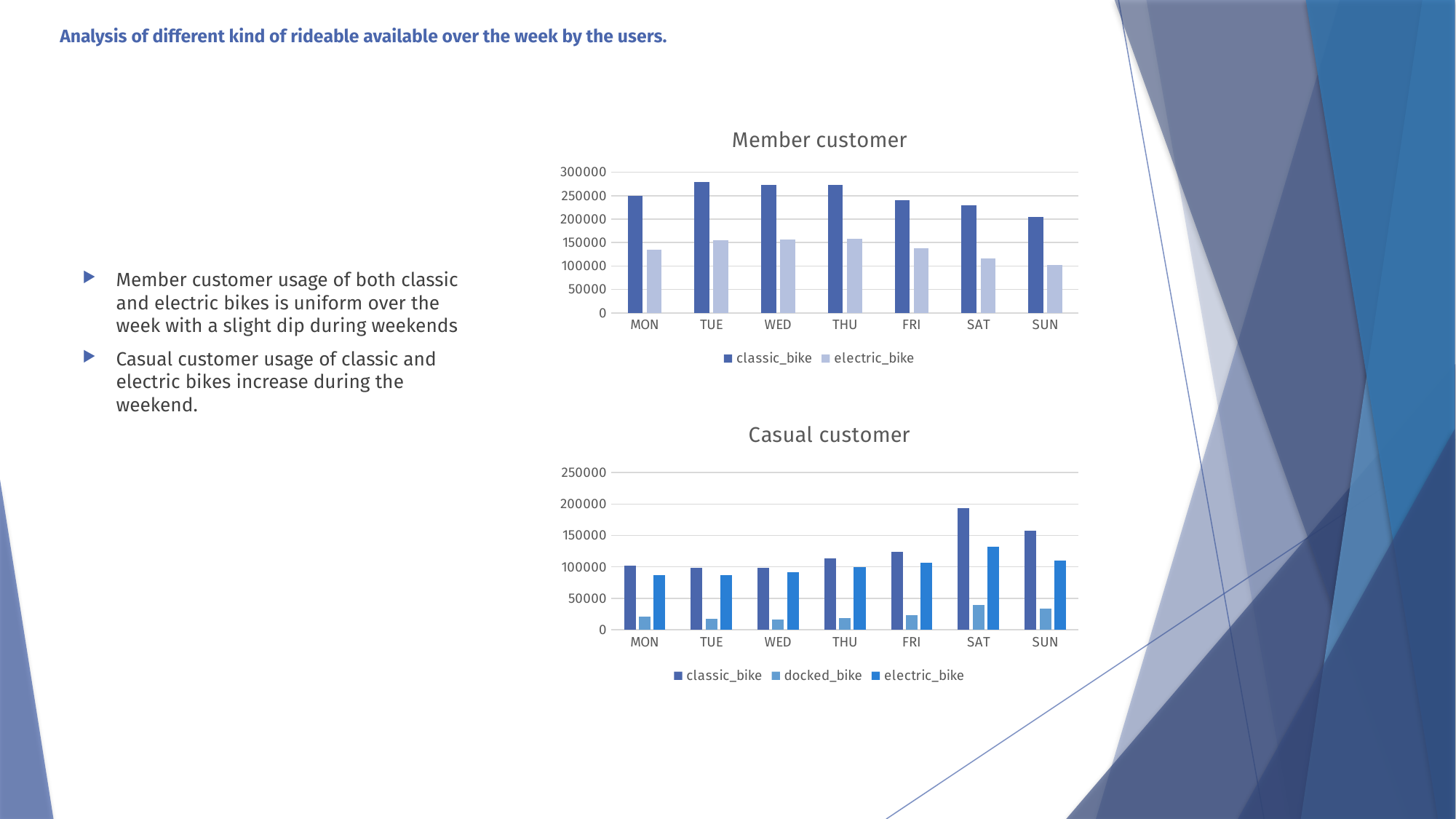

# Analysis of different kind of rideable available over the week by the users.

### Chart: Member customer

| Category | classic_bike | electric_bike |
|---|---|---|
| MON | 249430.0 | 135416.0 |
| TUE | 278836.0 | 154211.0 |
| WED | 273717.0 | 157195.0 |
| THU | 272957.0 | 158325.0 |
| FRI | 240175.0 | 137960.0 |
| SAT | 229196.0 | 115862.0 |
| SUN | 204632.0 | 102155.0 |
Member customer usage of both classic and electric bikes is uniform over the week with a slight dip during weekends
Casual customer usage of classic and electric bikes increase during the weekend.

### Chart: Casual customer

| Category | classic_bike | docked_bike | electric_bike |
|---|---|---|---|
| MON | 101947.0 | 21164.0 | 86409.0 |
| TUE | 98194.0 | 17401.0 | 87387.0 |
| WED | 98043.0 | 16570.0 | 91252.0 |
| THU | 113383.0 | 19058.0 | 100060.0 |
| FRI | 124277.0 | 23051.0 | 106536.0 |
| SAT | 193811.0 | 39595.0 | 132408.0 |
| SUN | 157625.0 | 34287.0 | 110083.0 |